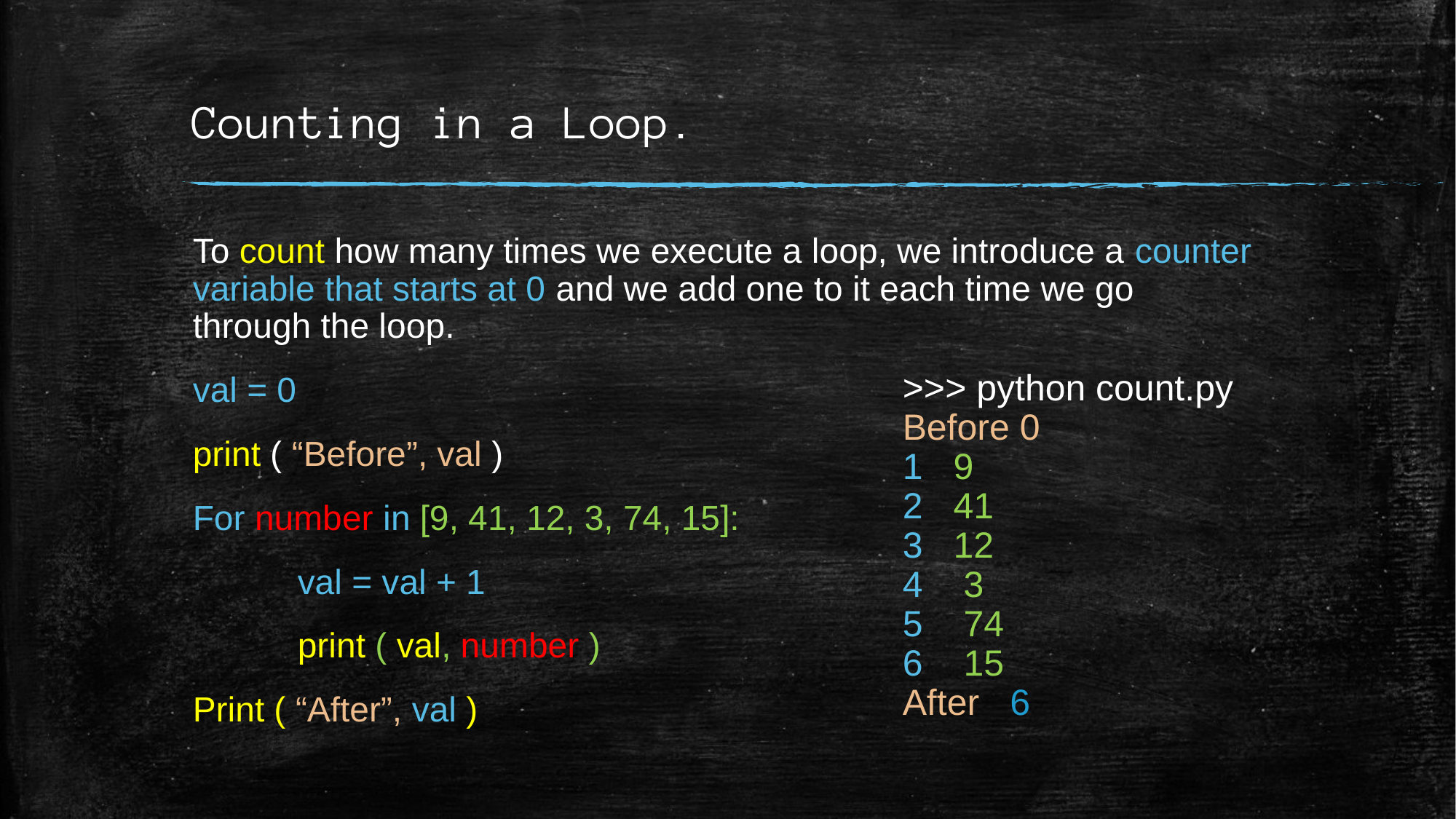

# Counting in a Loop.
To count how many times we execute a loop, we introduce a counter variable that starts at 0 and we add one to it each time we go through the loop.
val = 0
print ( “Before”, val )
For number in [9, 41, 12, 3, 74, 15]:
	val = val + 1
	print ( val, number )
Print ( “After”, val )
>>> python count.py
Before 0
1   9
2   41
3   12
4    3
5    74
6    15
After   6